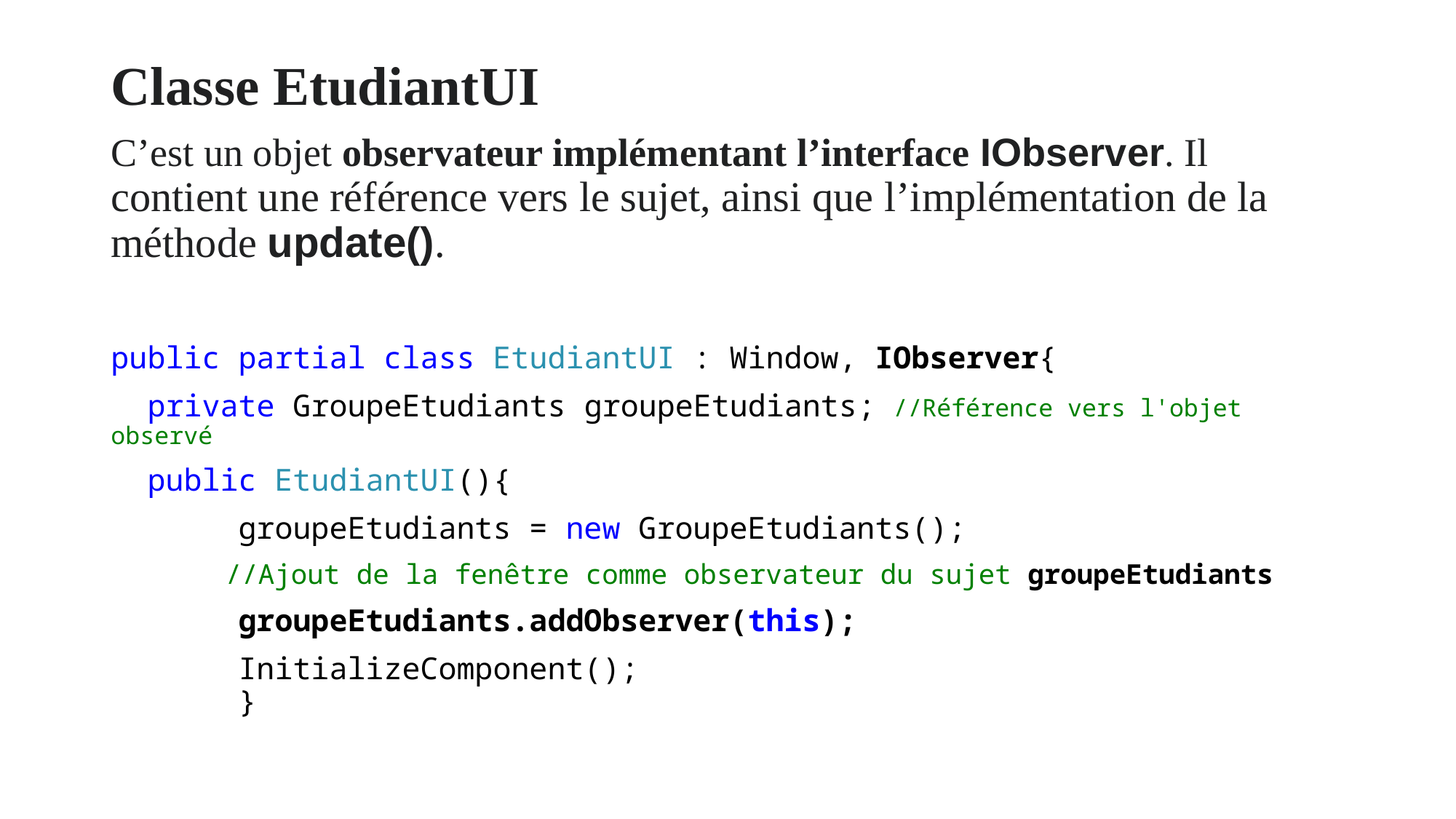

Classe EtudiantUI
C’est un objet observateur implémentant l’interface IObserver. Il contient une référence vers le sujet, ainsi que l’implémentation de la méthode update().

public partial class EtudiantUI : Window, IObserver{
  private GroupeEtudiants groupeEtudiants; //Référence vers l'objet observé
  public EtudiantUI(){
       groupeEtudiants = new GroupeEtudiants();
       //Ajout de la fenêtre comme observateur du sujet groupeEtudiants
       groupeEtudiants.addObserver(this);
       InitializeComponent();
       }